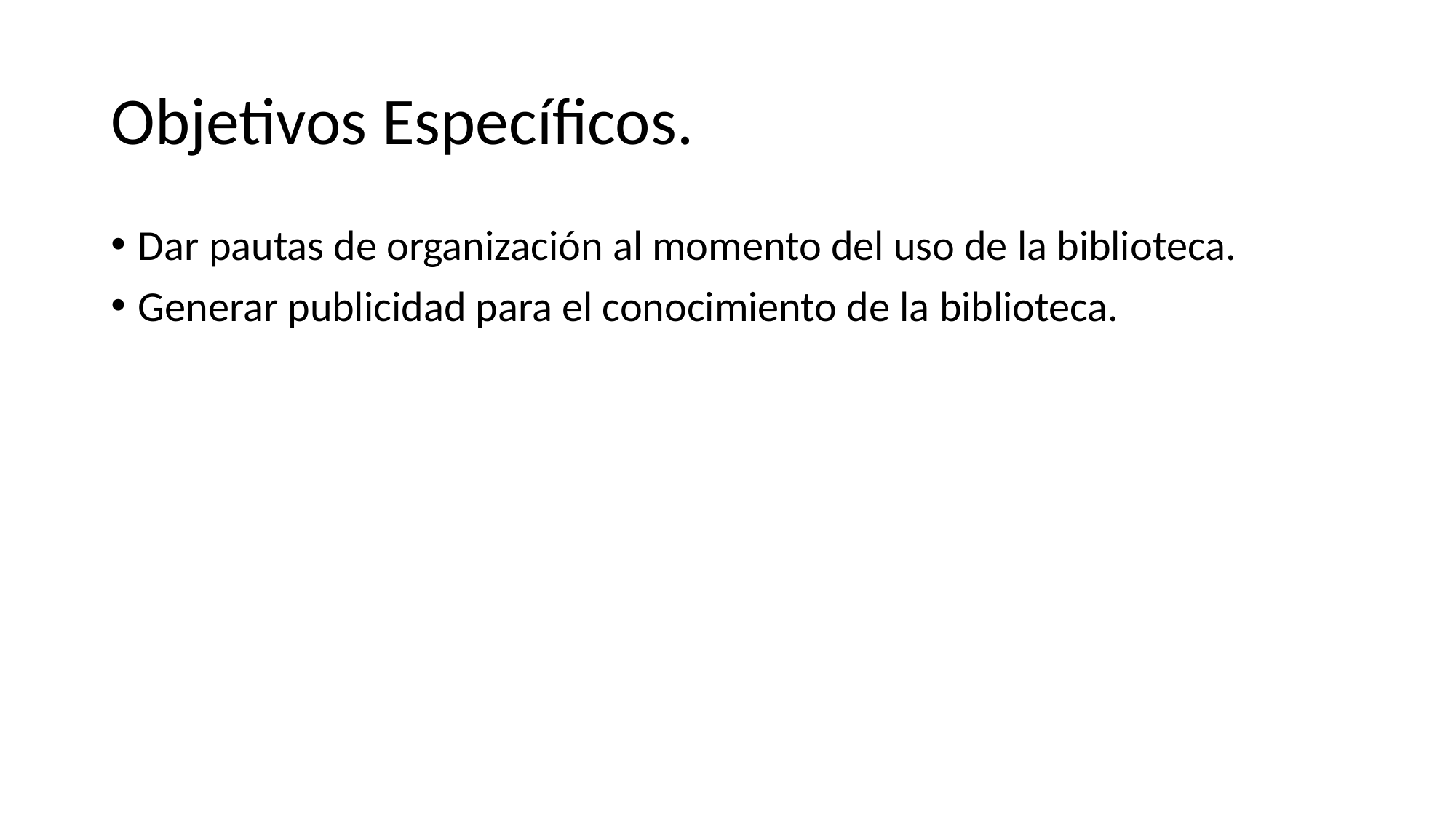

# Objetivos Específicos.
Dar pautas de organización al momento del uso de la biblioteca.
Generar publicidad para el conocimiento de la biblioteca.